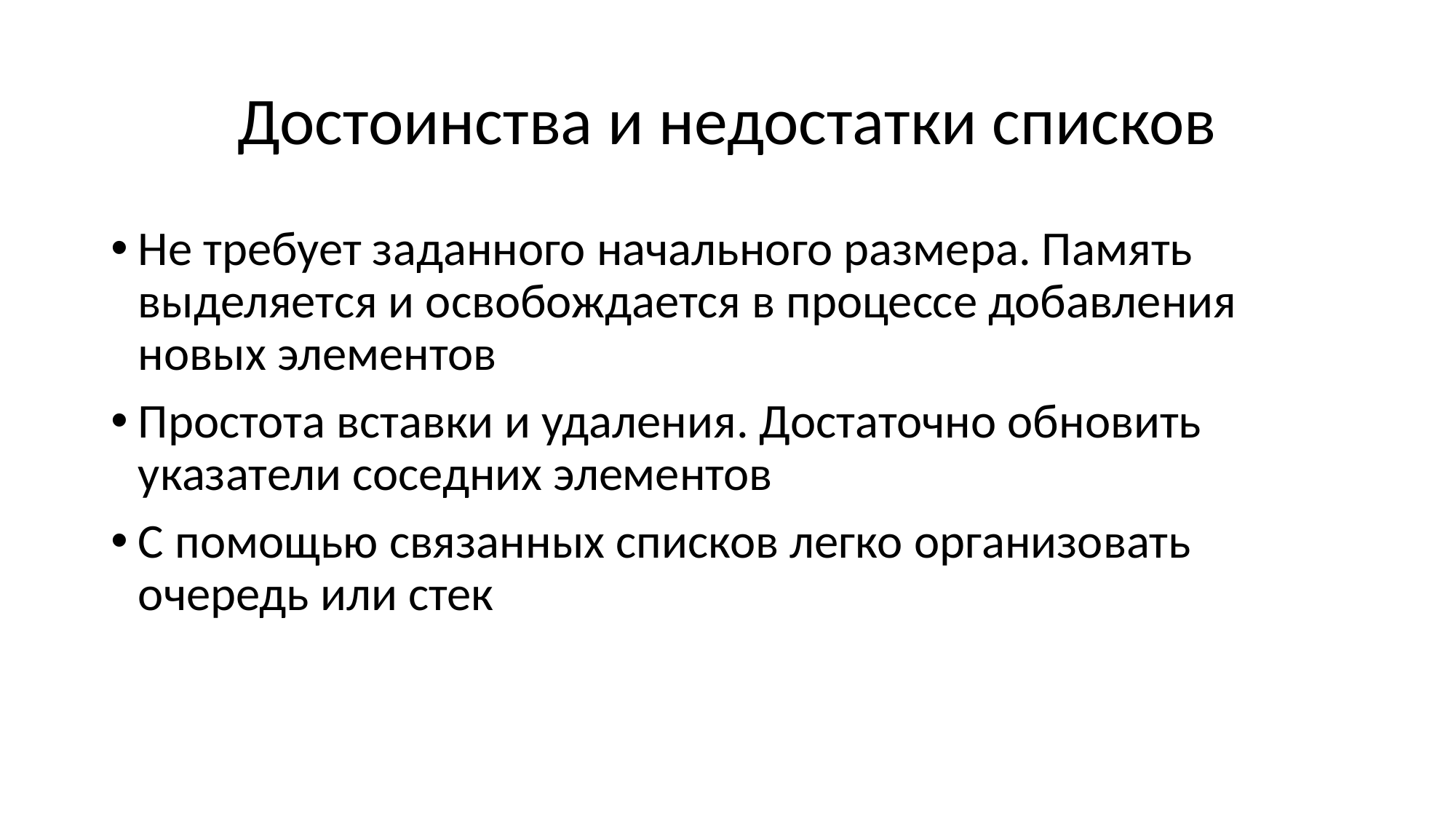

# Достоинства и недостатки списков
Не требует заданного начального размера. Память выделяется и освобождается в процессе добавления новых элементов
Простота вставки и удаления. Достаточно обновить указатели соседних элементов
С помощью связанных списков легко организовать очередь или стек